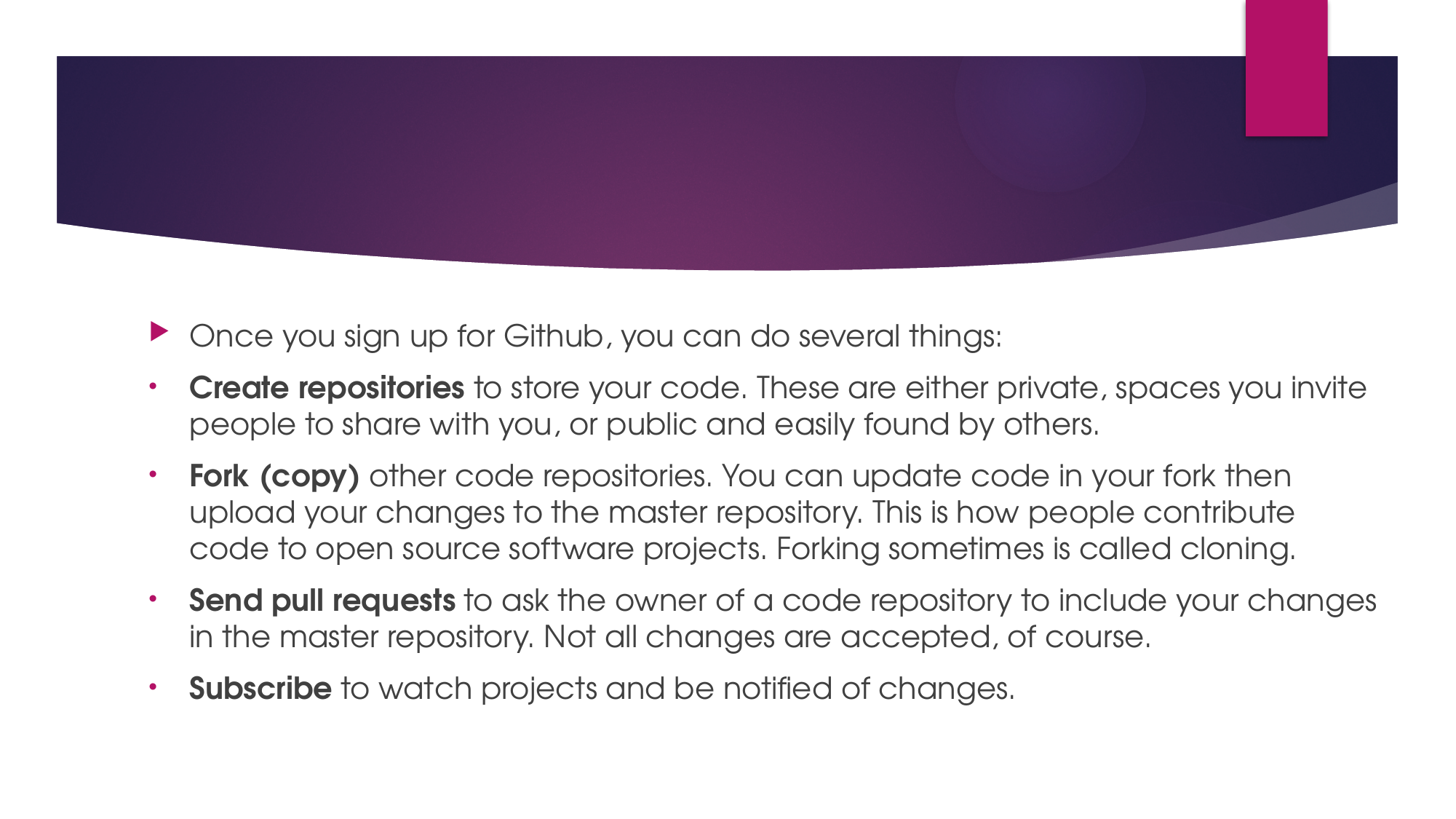

#
Once you sign up for Github, you can do several things:
Create repositories to store your code. These are either private, spaces you invite people to share with you, or public and easily found by others.
Fork (copy) other code repositories. You can update code in your fork then upload your changes to the master repository. This is how people contribute code to open source software projects. Forking sometimes is called cloning.
Send pull requests to ask the owner of a code repository to include your changes in the master repository. Not all changes are accepted, of course.
Subscribe to watch projects and be notified of changes.